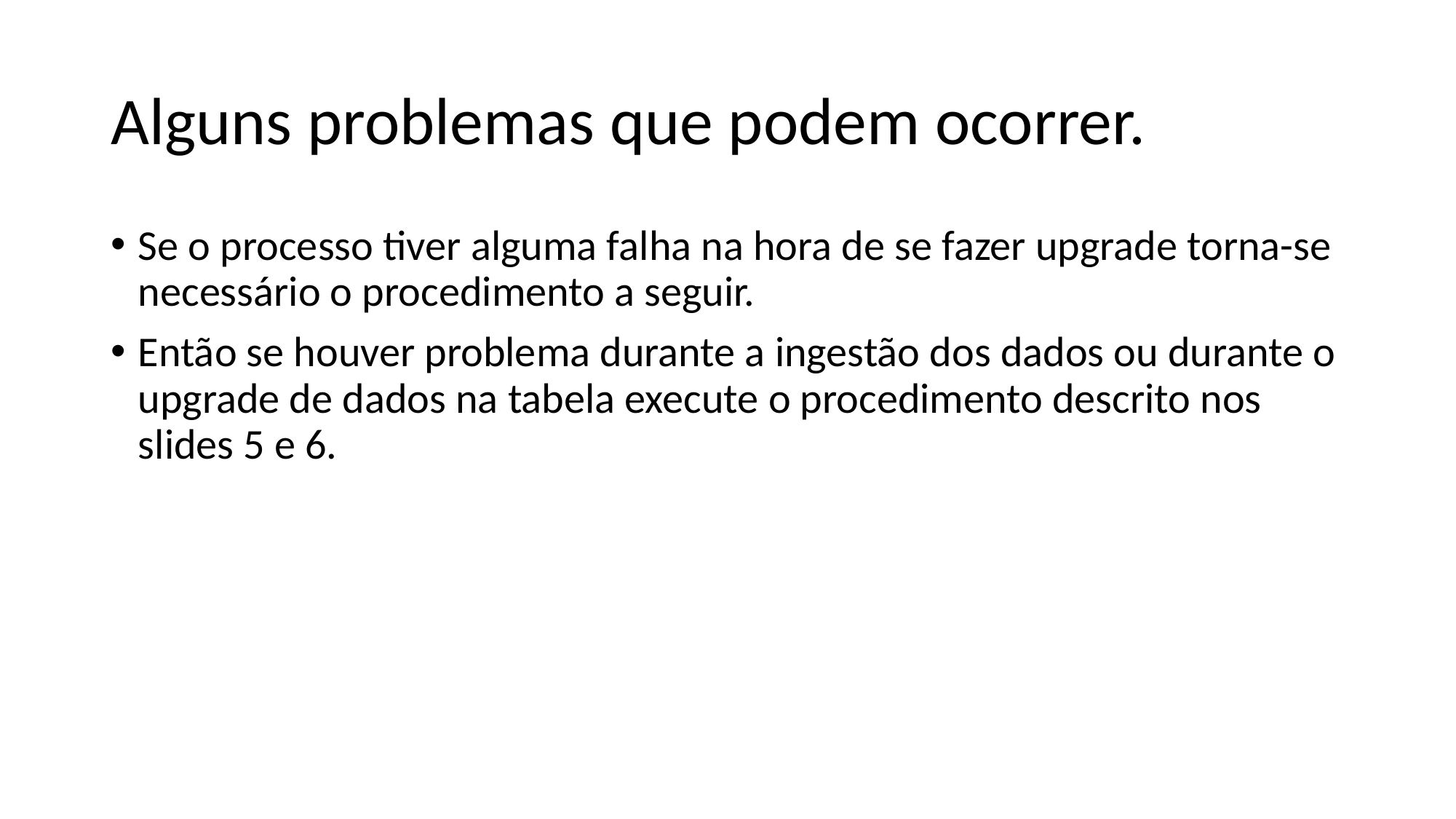

# Alguns problemas que podem ocorrer.
Se o processo tiver alguma falha na hora de se fazer upgrade torna-se necessário o procedimento a seguir.
Então se houver problema durante a ingestão dos dados ou durante o upgrade de dados na tabela execute o procedimento descrito nos slides 5 e 6.